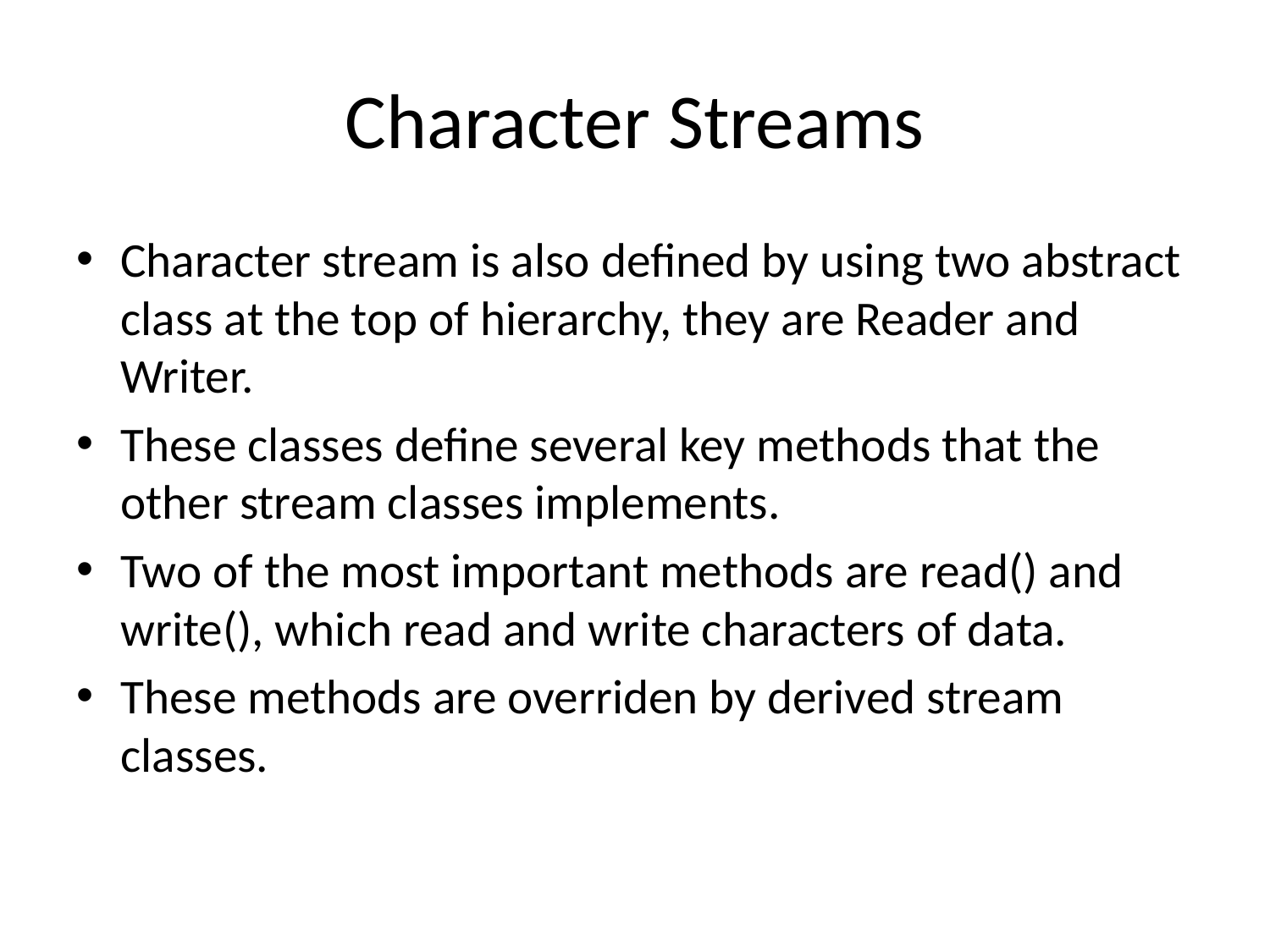

# Character Streams
Character stream is also defined by using two abstract class at the top of hierarchy, they are Reader and Writer.
These classes define several key methods that the other stream classes implements.
Two of the most important methods are read() and write(), which read and write characters of data.
These methods are overriden by derived stream classes.